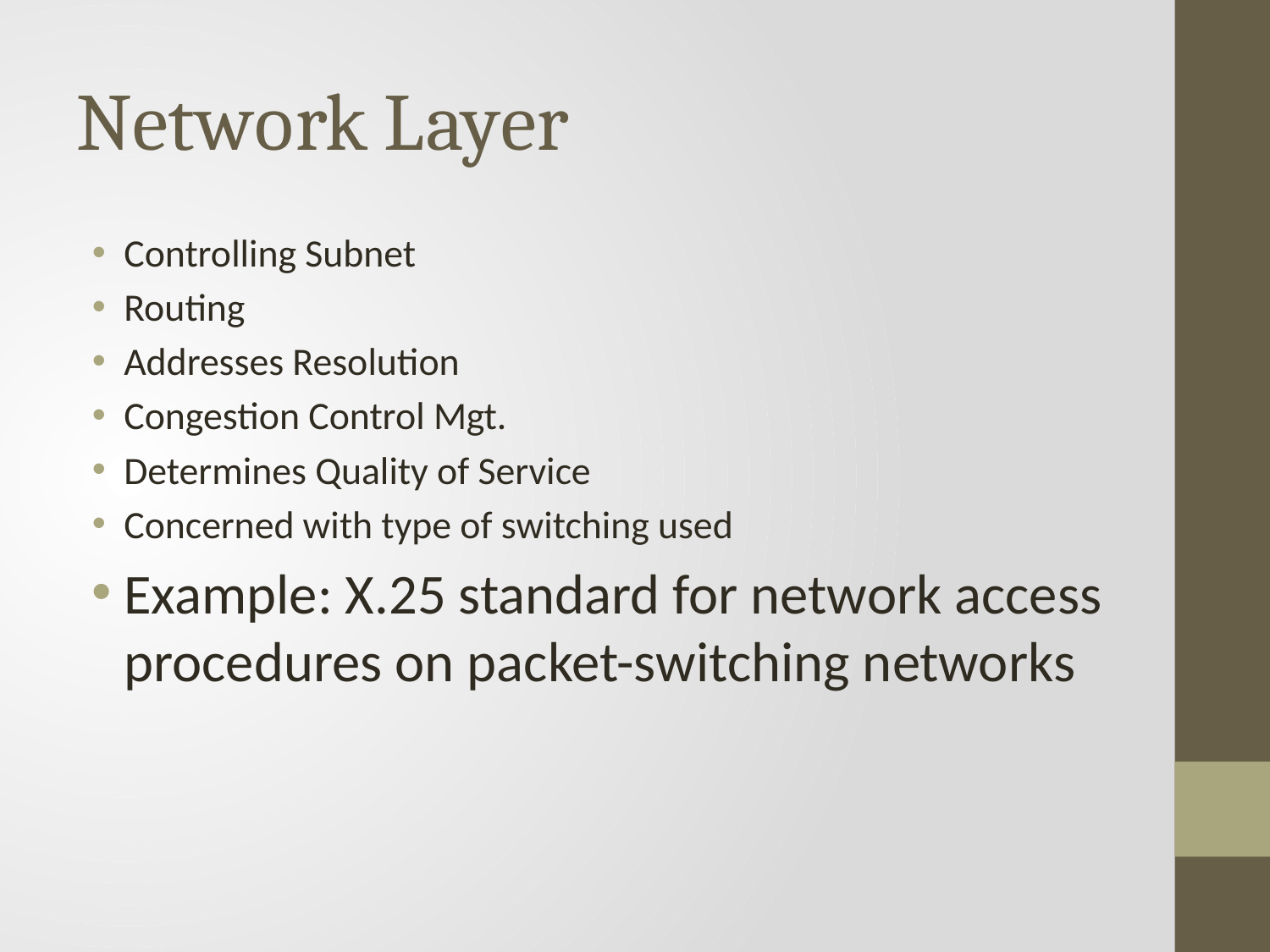

# Network Layer
Controlling Subnet
Routing
Addresses Resolution
Congestion Control Mgt.
Determines Quality of Service
Concerned with type of switching used
Example: X.25 standard for network access procedures on packet-switching networks